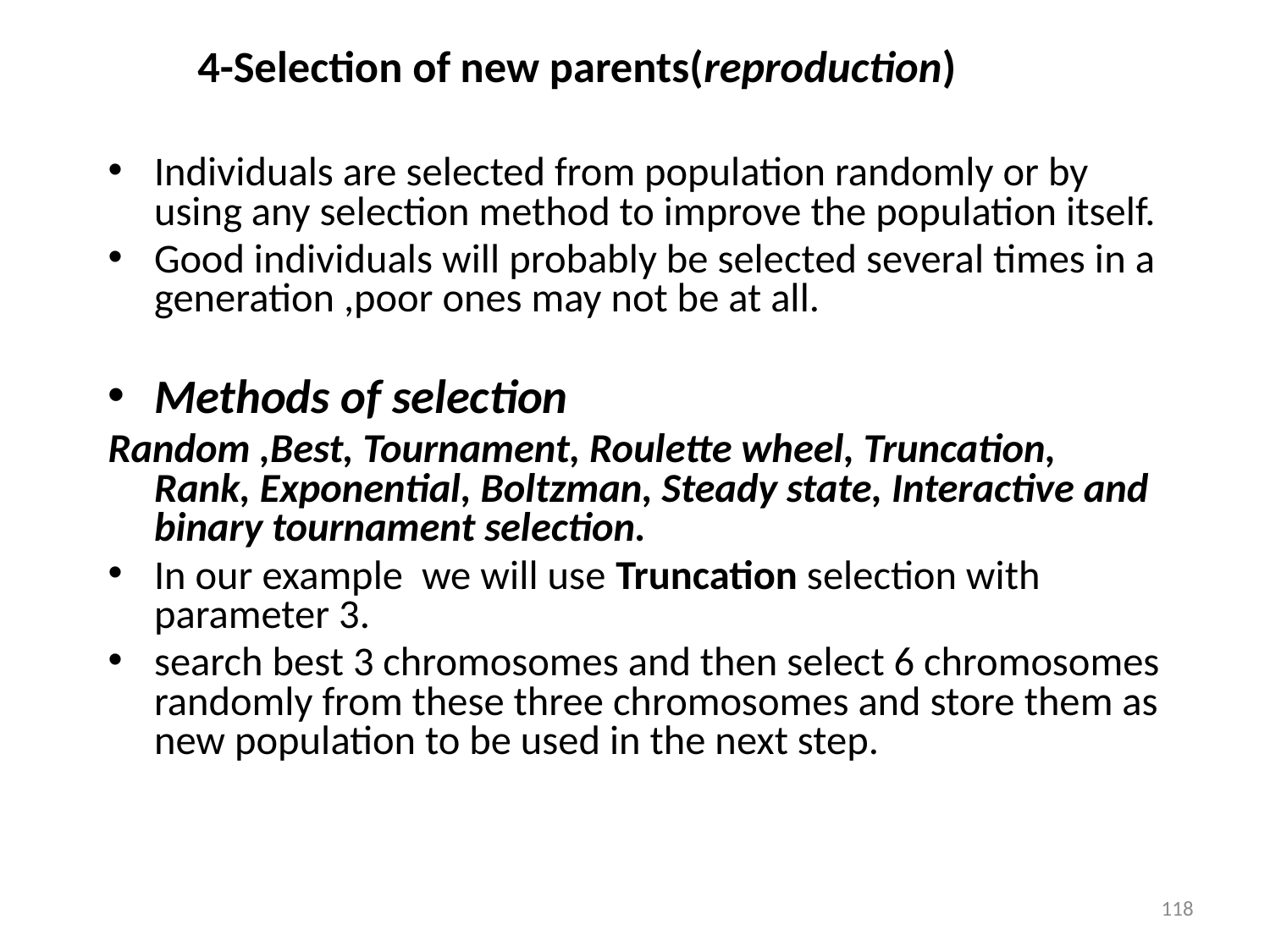

# 4-Selection of new parents(reproduction)
Individuals are selected from population randomly or by using any selection method to improve the population itself.
Good individuals will probably be selected several times in a generation ,poor ones may not be at all.

Methods of selection
Random ,Best, Tournament, Roulette wheel, Truncation, Rank, Exponential, Boltzman, Steady state, Interactive and binary tournament selection.
In our example  we will use Truncation selection with parameter 3.
search best 3 chromosomes and then select 6 chromosomes randomly from these three chromosomes and store them as new population to be used in the next step.
118